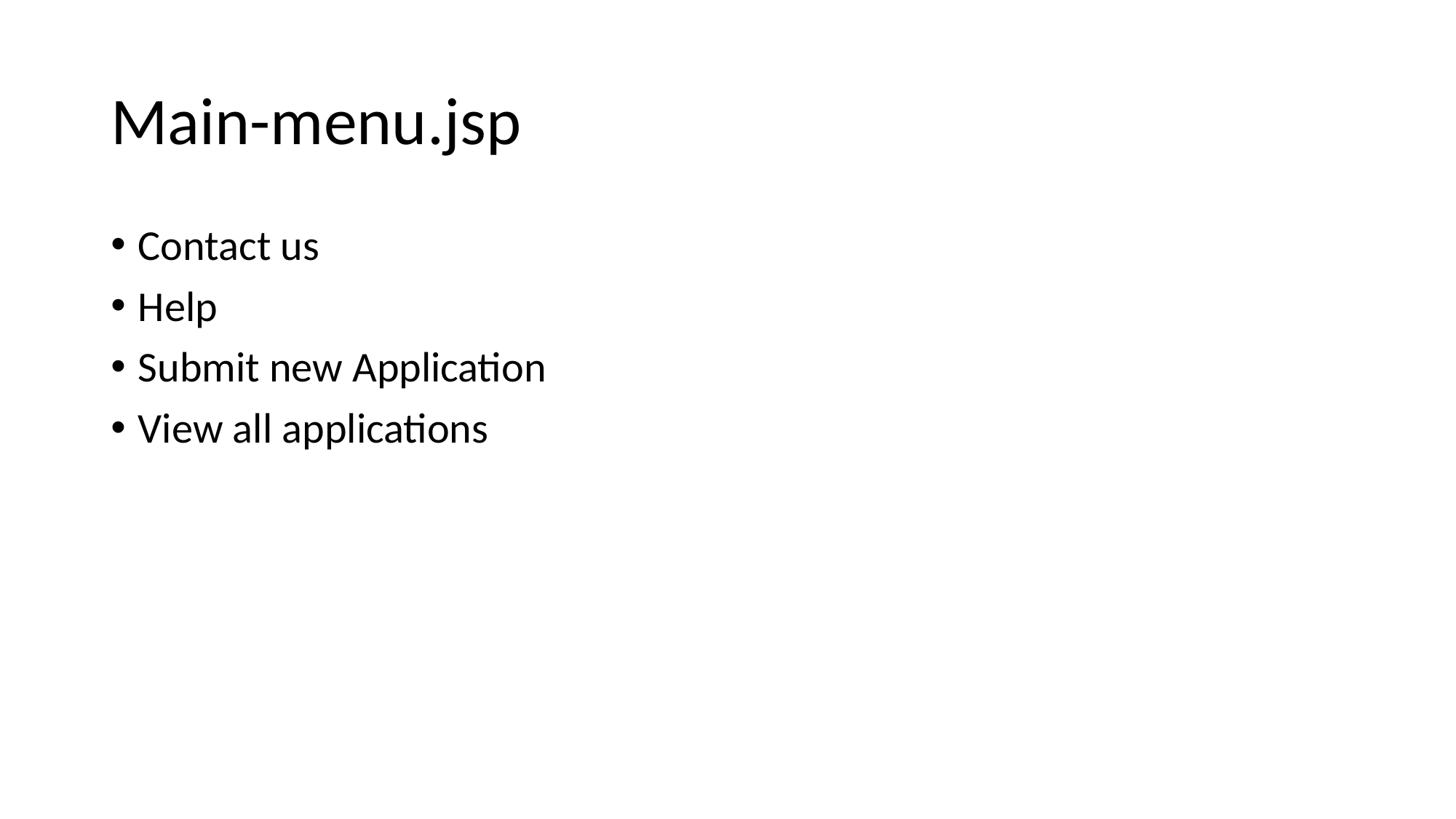

# Main-menu.jsp
Contact us
Help
Submit new Application
View all applications